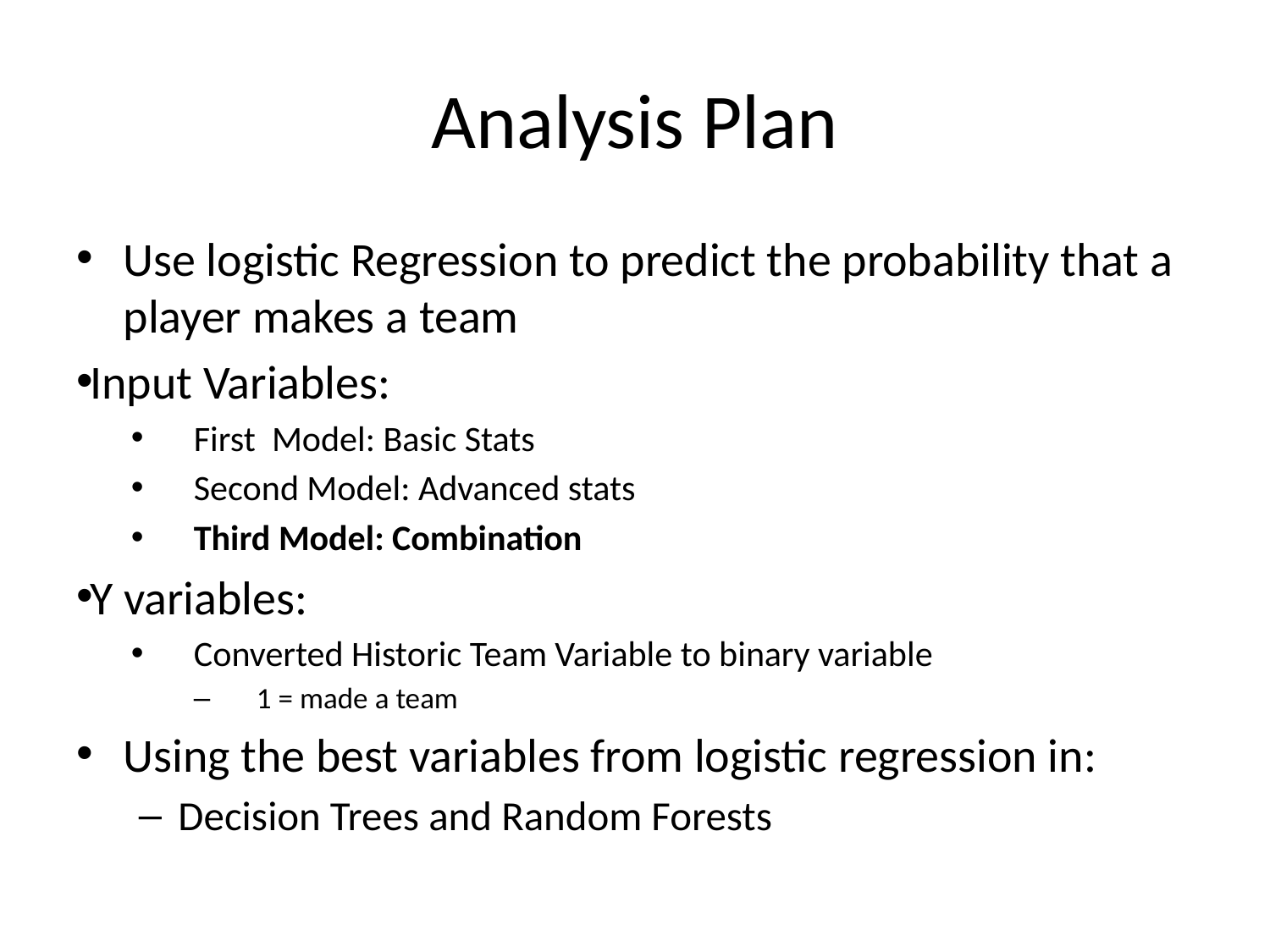

# Analysis Plan
Use logistic Regression to predict the probability that a player makes a team
Input Variables:
First  Model: Basic Stats
Second Model: Advanced stats
Third Model: Combination
Y variables:
Converted Historic Team Variable to binary variable
1 = made a team
Using the best variables from logistic regression in:
Decision Trees and Random Forests